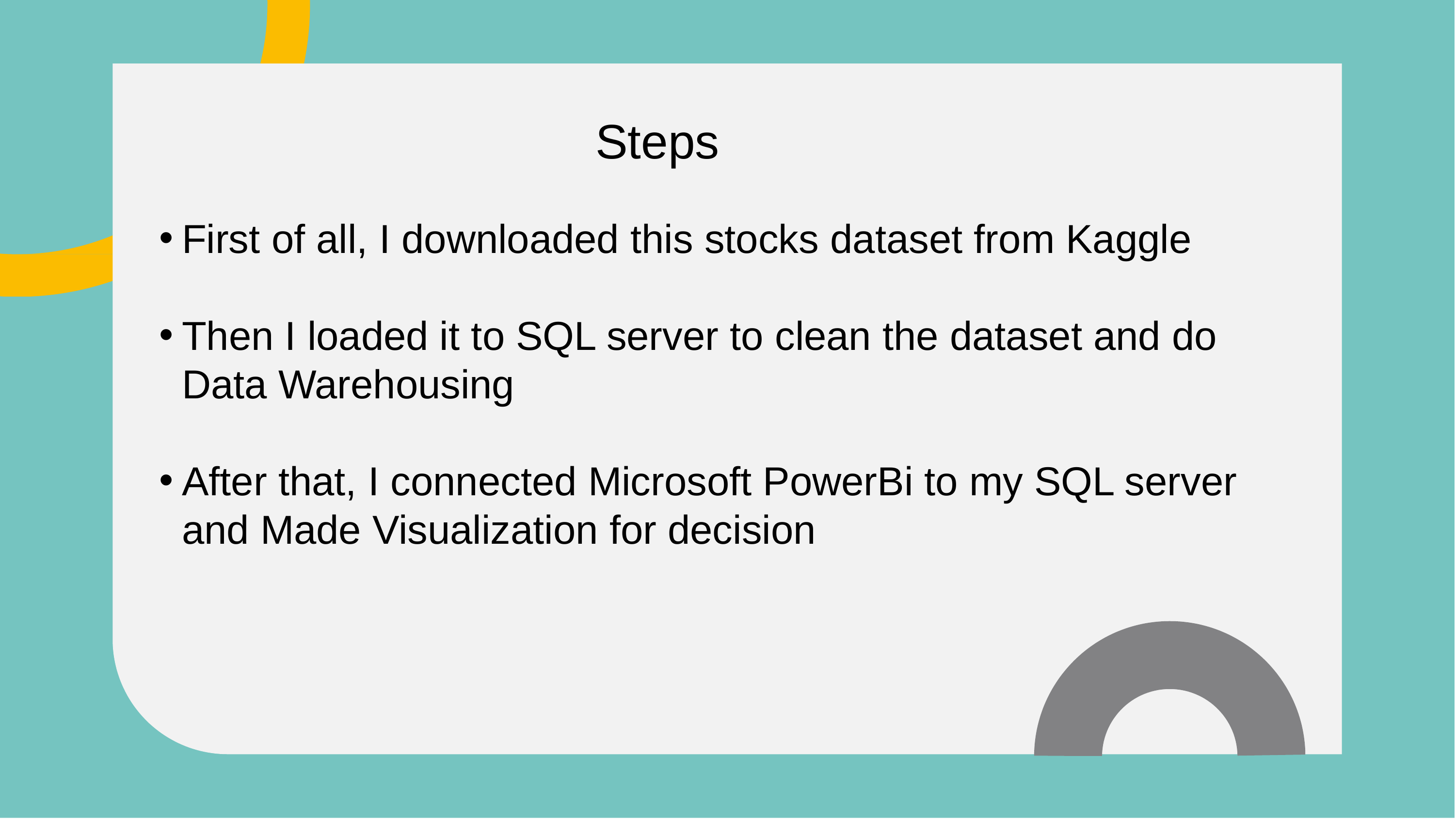

Steps
First of all, I downloaded this stocks dataset from Kaggle

Then I loaded it to SQL server to clean the dataset and do Data Warehousing

After that, I connected Microsoft PowerBi to my SQL server and Made Visualization for decision